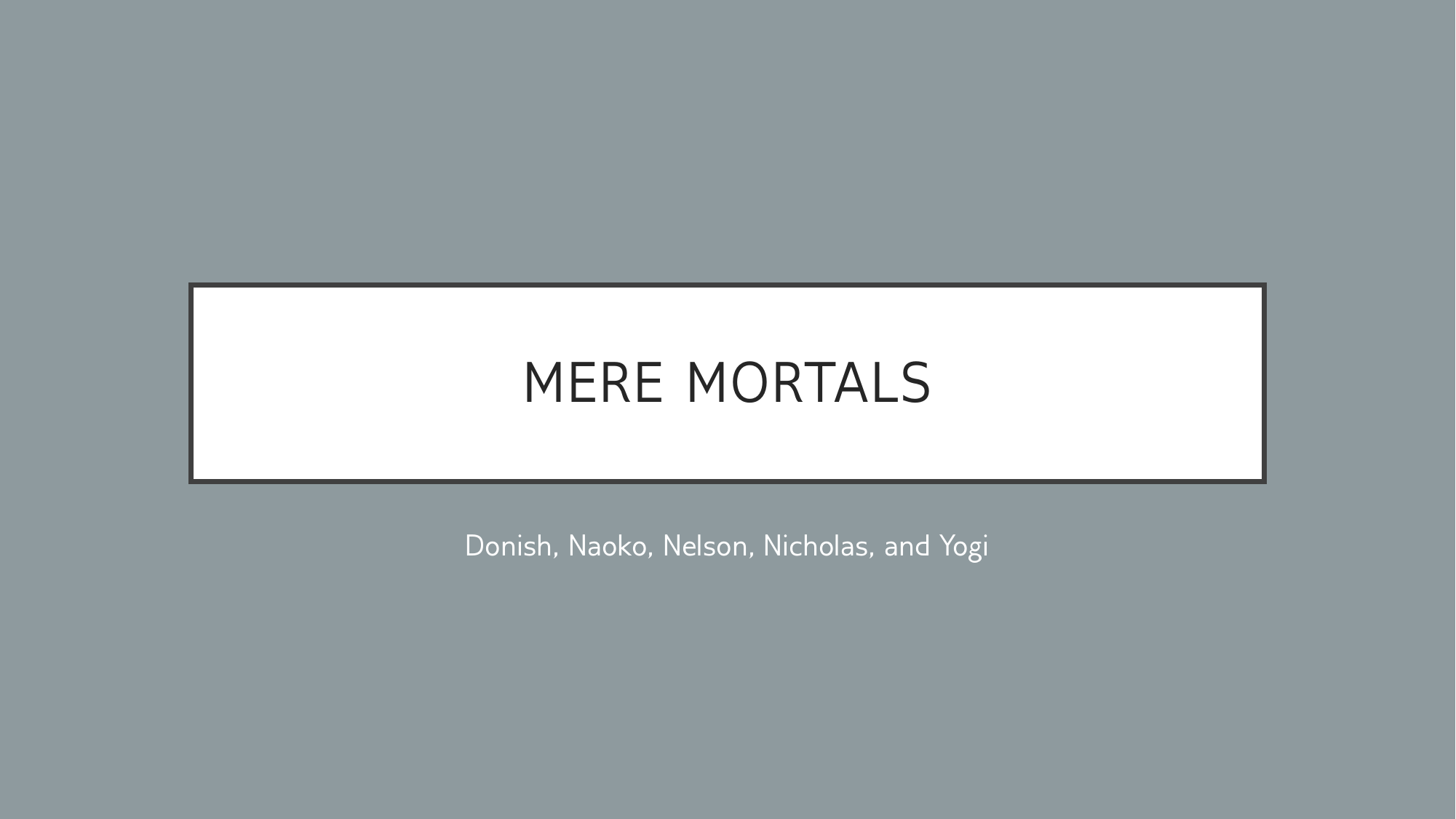

# Mere mortals
Donish, Naoko, Nelson, Nicholas, and Yogi